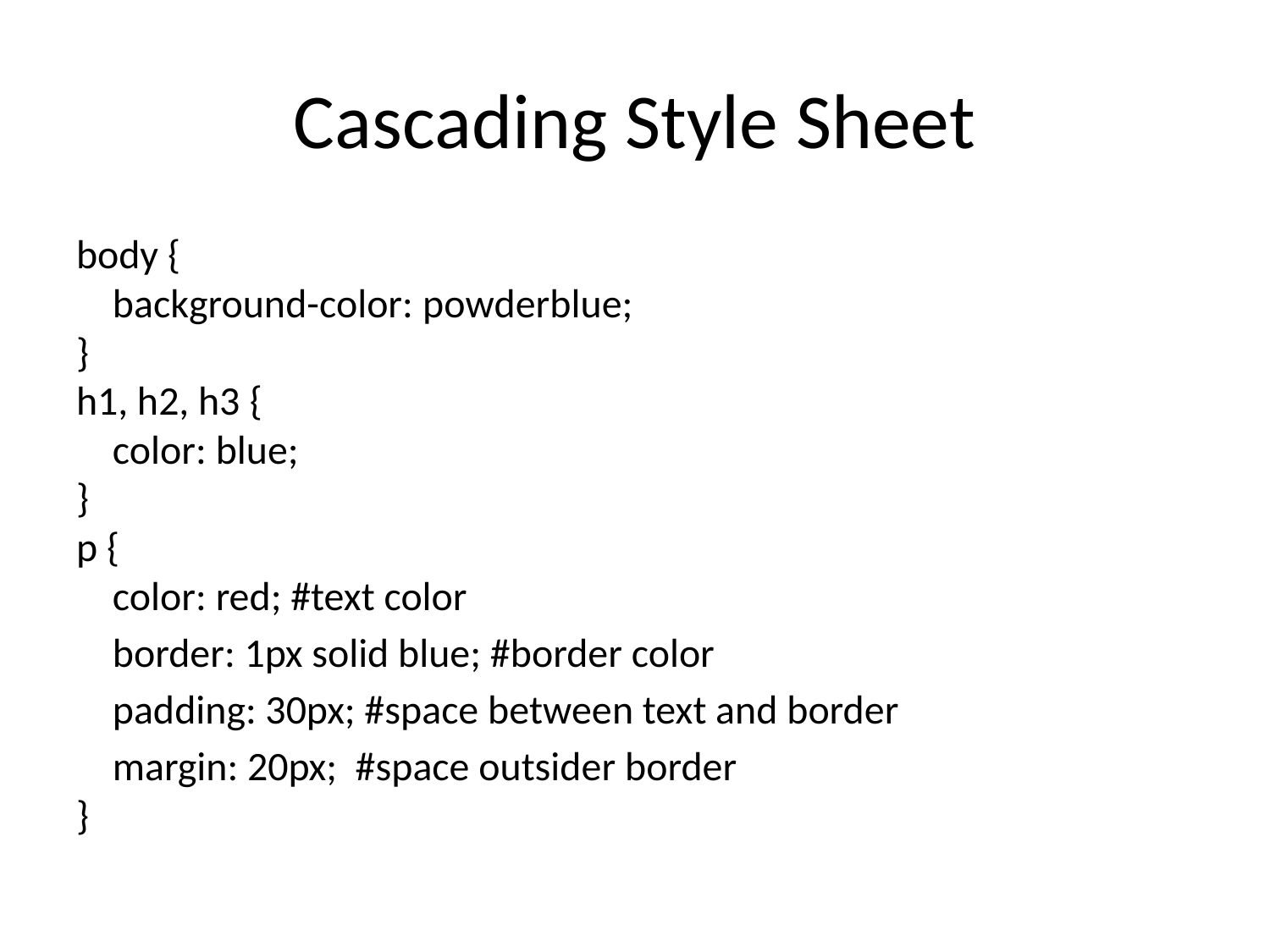

# Cascading Style Sheet
body {
    background-color: powderblue;
}
h1, h2, h3 {
    color: blue;
}
p {
    color: red; #text color
    border: 1px solid blue; #border color
    padding: 30px; #space between text and border
    margin: 20px;  #space outsider border
}